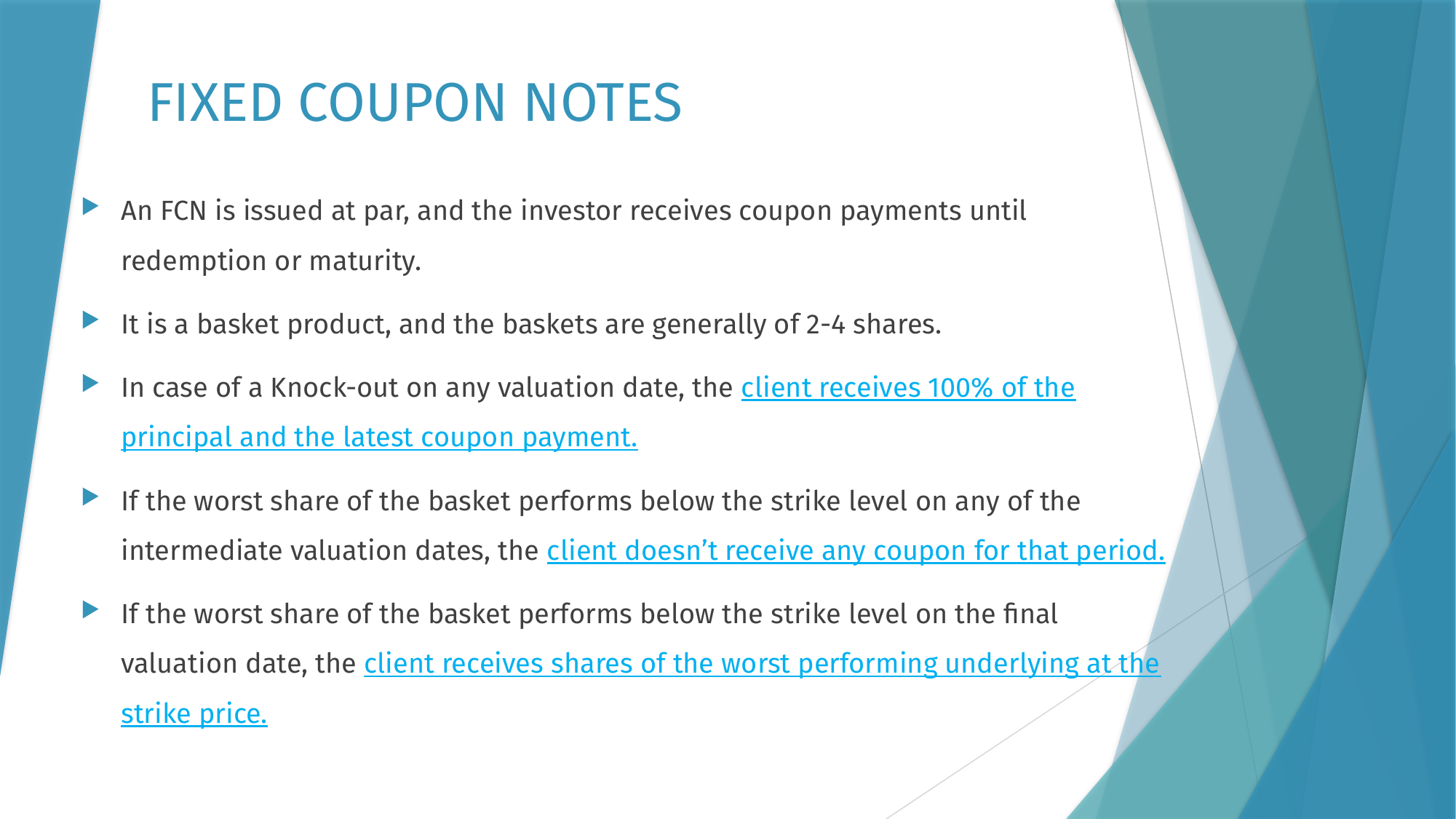

# FIXED COUPON NOTES
An FCN is issued at par, and the investor receives coupon payments until redemption or maturity.
It is a basket product, and the baskets are generally of 2-4 shares.
In case of a Knock-out on any valuation date, the client receives 100% of the principal and the latest coupon payment.
If the worst share of the basket performs below the strike level on any of the intermediate valuation dates, the client doesn’t receive any coupon for that period.
If the worst share of the basket performs below the strike level on the final valuation date, the client receives shares of the worst performing underlying at the strike price.